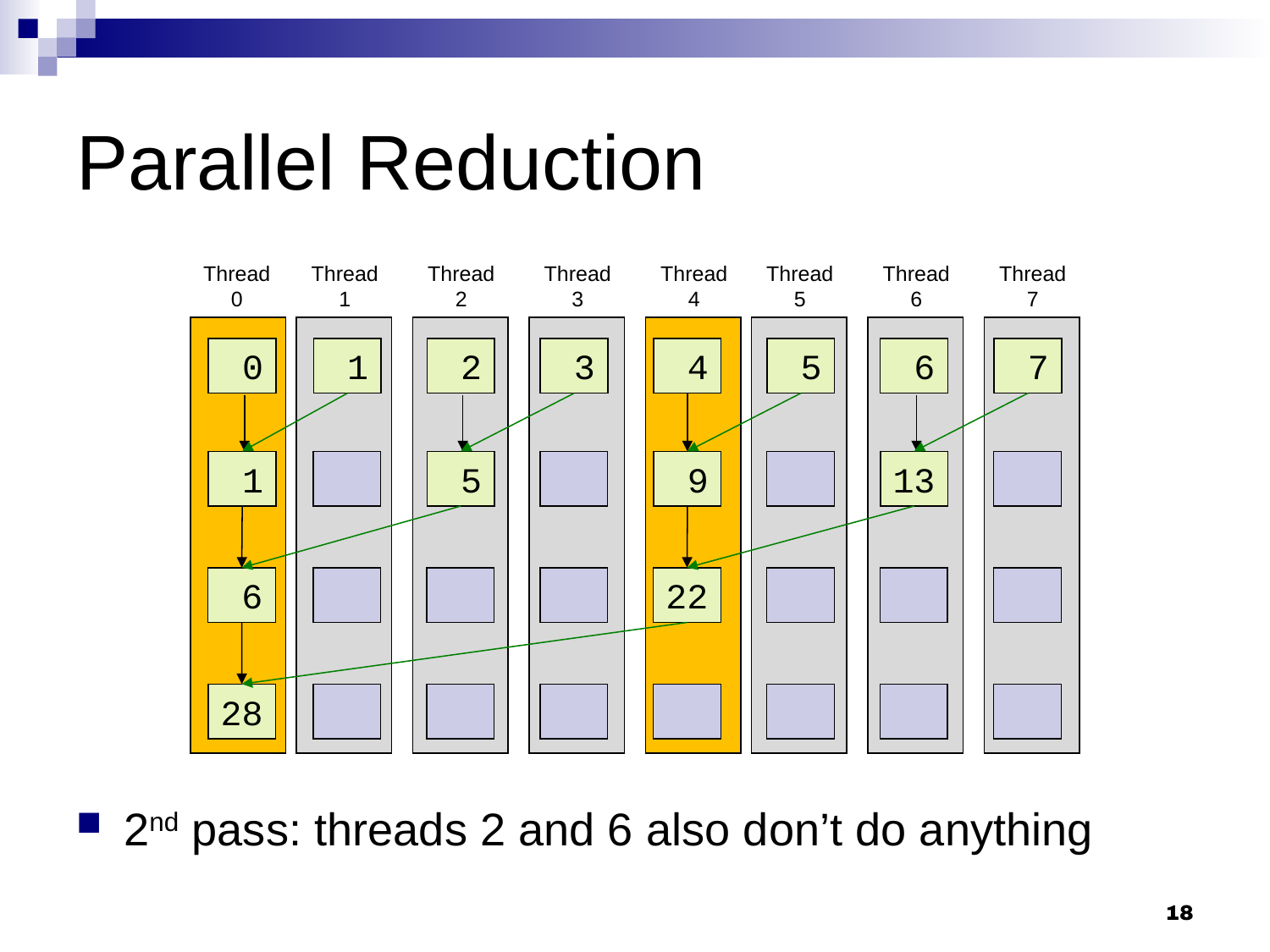

# Parallel Reduction
Thread
0
Thread
1
Thread
2
Thread
3
Thread
4
Thread
5
Thread
6
Thread
7

 0
 1
 2
 3
 4
 5
 6
 7
 1

 5

 9

13

 6

22

28

2nd pass: threads 2 and 6 also don’t do anything
18